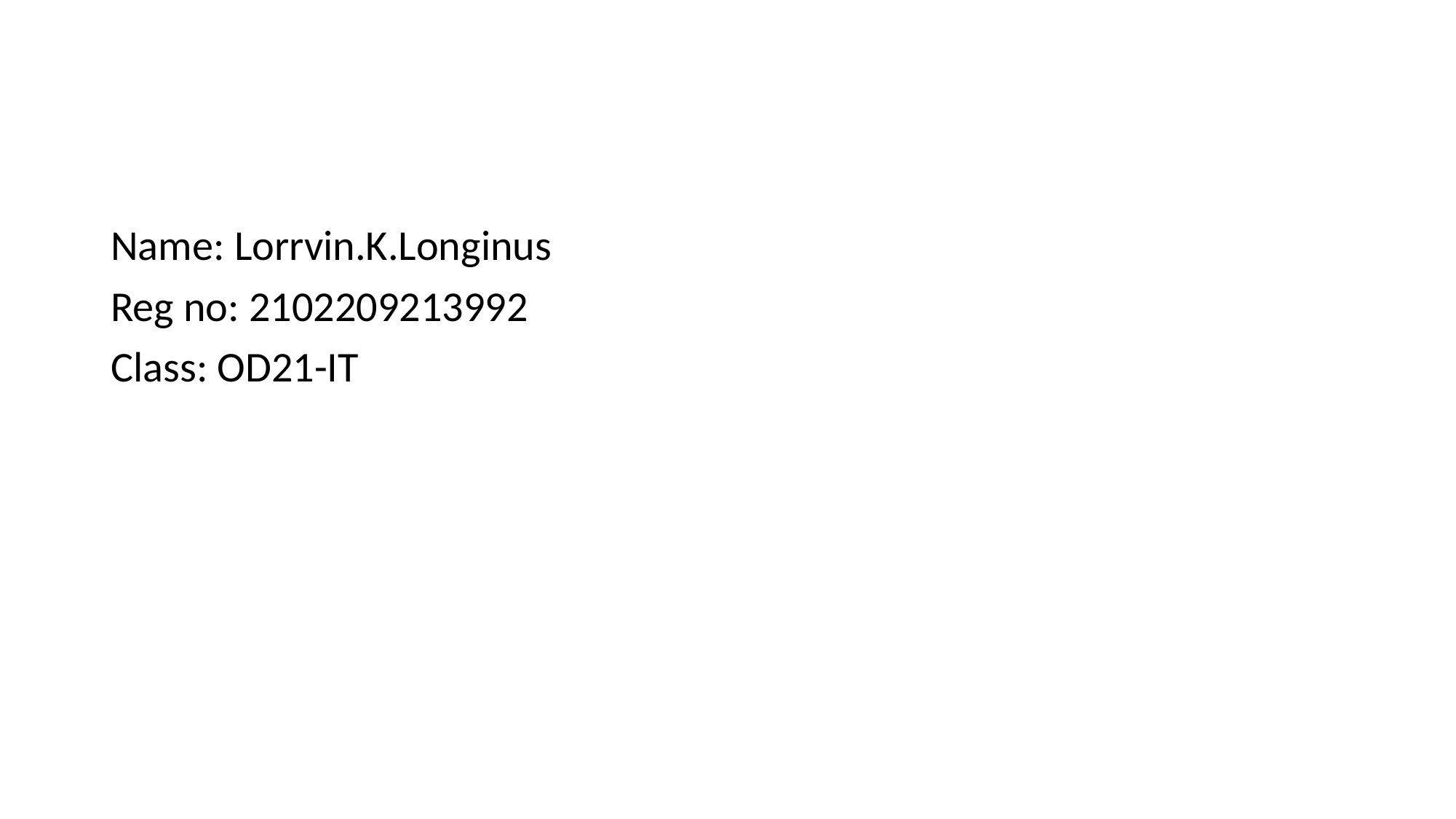

#
Name: Lorrvin.K.Longinus
Reg no: 2102209213992
Class: OD21-IT